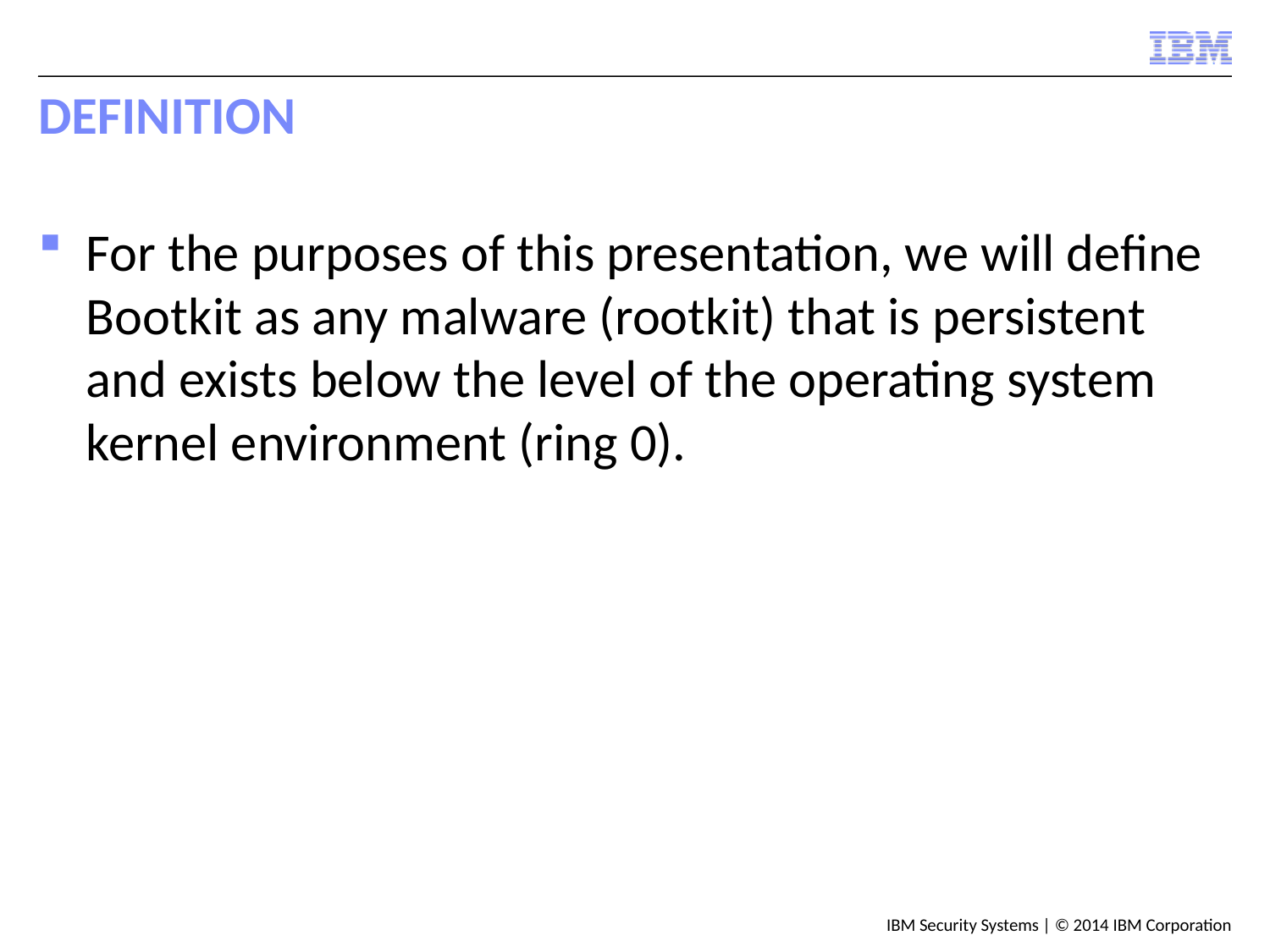

# Definition
For the purposes of this presentation, we will define Bootkit as any malware (rootkit) that is persistent and exists below the level of the operating system kernel environment (ring 0).